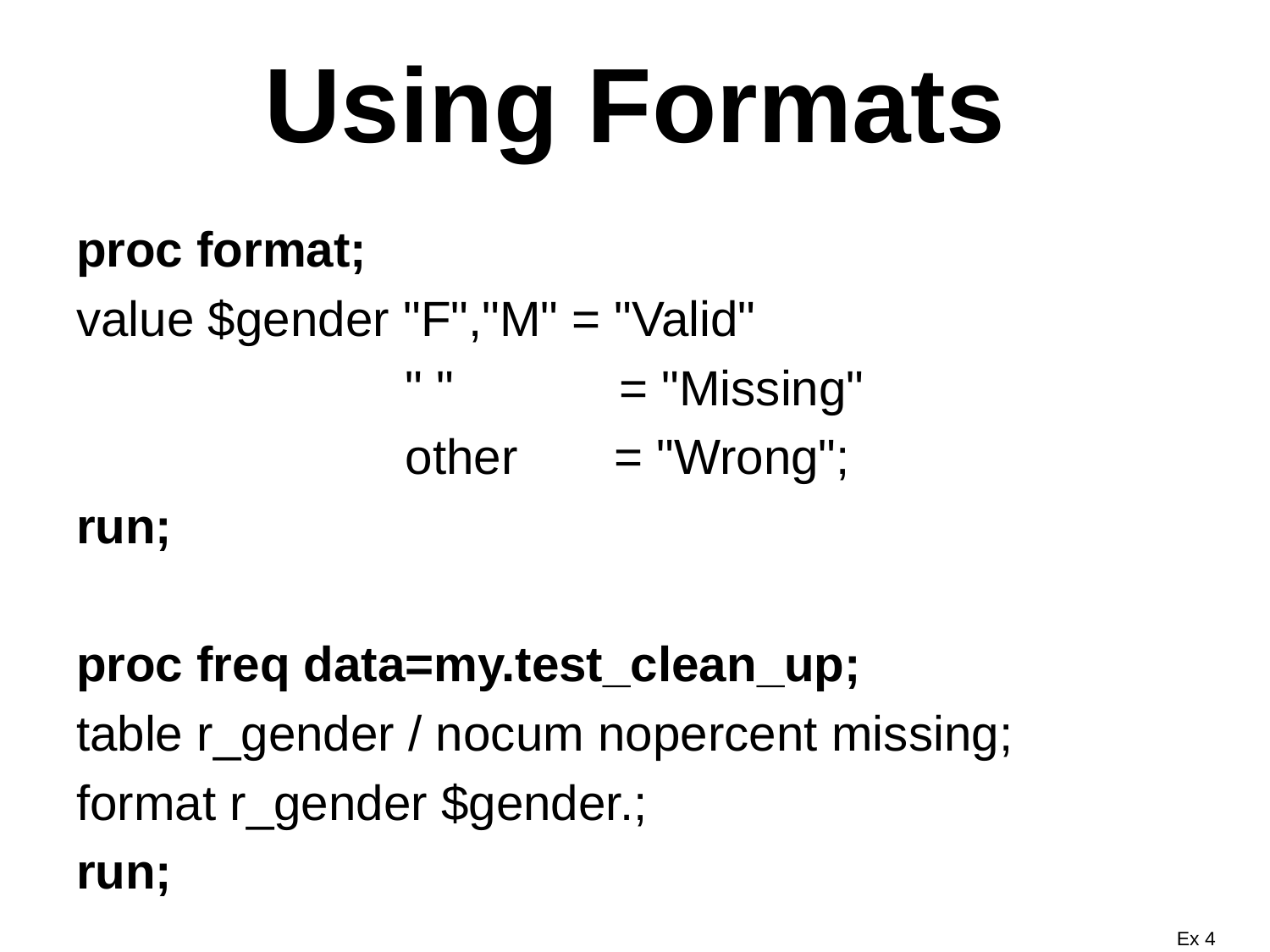

# Using Formats
proc format;
value $gender "F","M" = "Valid"
			  " "            = "Missing"
			  other       = "Wrong";
run;

proc freq data=my.test_clean_up;
table r_gender / nocum nopercent missing;
format r_gender $gender.;
run;

Ex 4